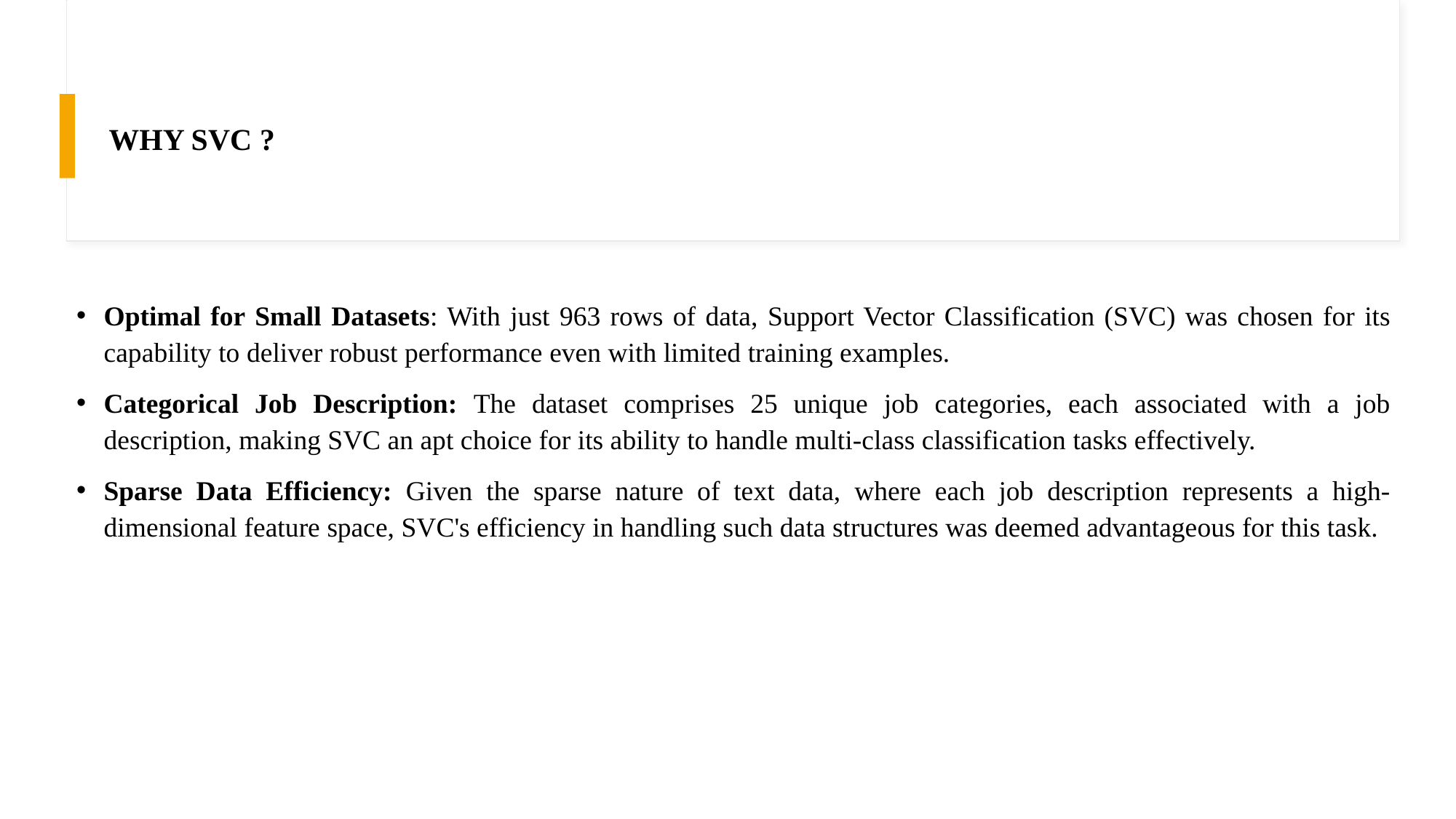

# WHY SVC ?
Optimal for Small Datasets: With just 963 rows of data, Support Vector Classification (SVC) was chosen for its capability to deliver robust performance even with limited training examples.
Categorical Job Description: The dataset comprises 25 unique job categories, each associated with a job description, making SVC an apt choice for its ability to handle multi-class classification tasks effectively.
Sparse Data Efficiency: Given the sparse nature of text data, where each job description represents a high-dimensional feature space, SVC's efficiency in handling such data structures was deemed advantageous for this task.